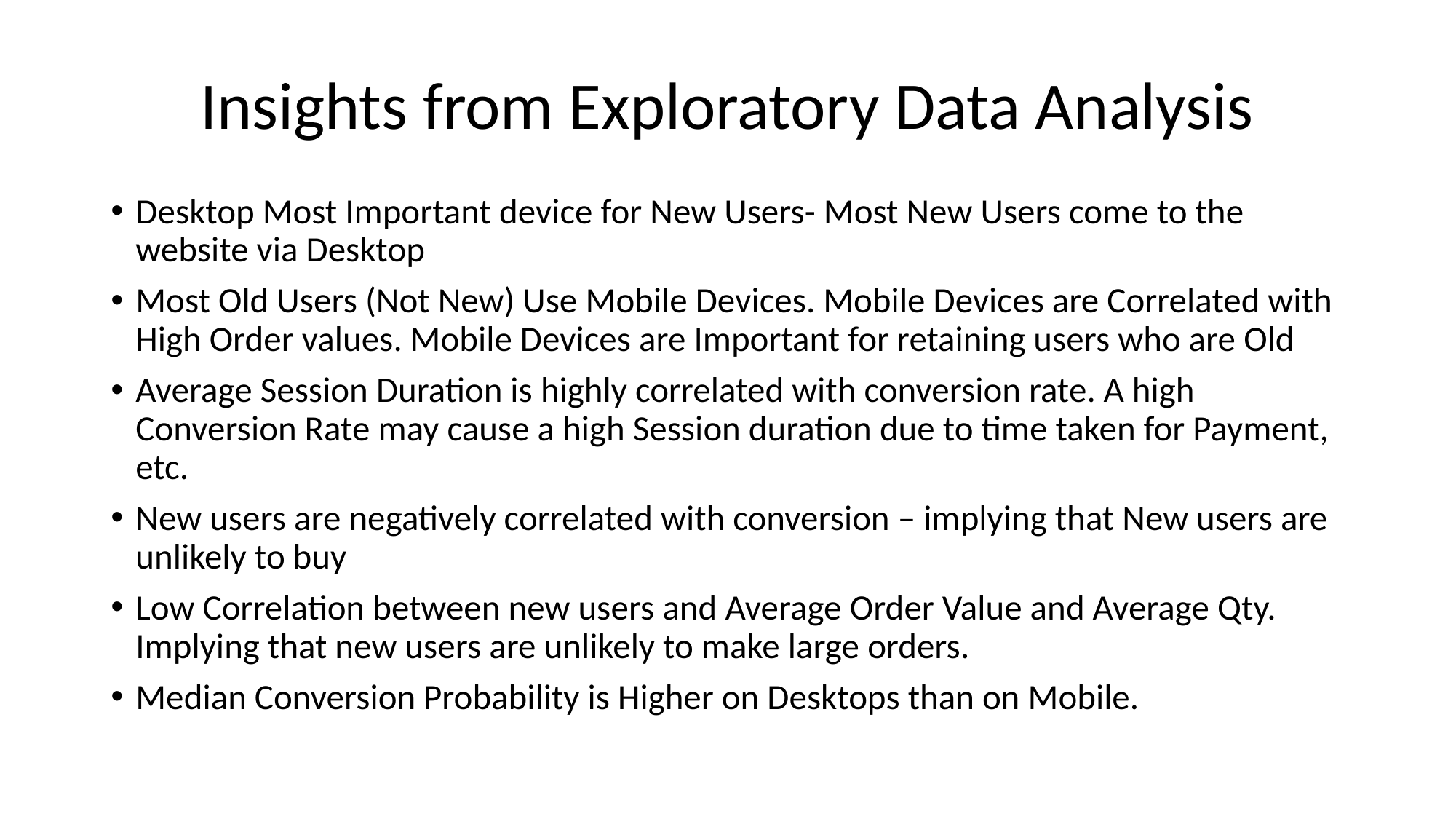

# Insights from Exploratory Data Analysis
Desktop Most Important device for New Users- Most New Users come to the website via Desktop
Most Old Users (Not New) Use Mobile Devices. Mobile Devices are Correlated with High Order values. Mobile Devices are Important for retaining users who are Old
Average Session Duration is highly correlated with conversion rate. A high Conversion Rate may cause a high Session duration due to time taken for Payment, etc.
New users are negatively correlated with conversion – implying that New users are unlikely to buy
Low Correlation between new users and Average Order Value and Average Qty. Implying that new users are unlikely to make large orders.
Median Conversion Probability is Higher on Desktops than on Mobile.